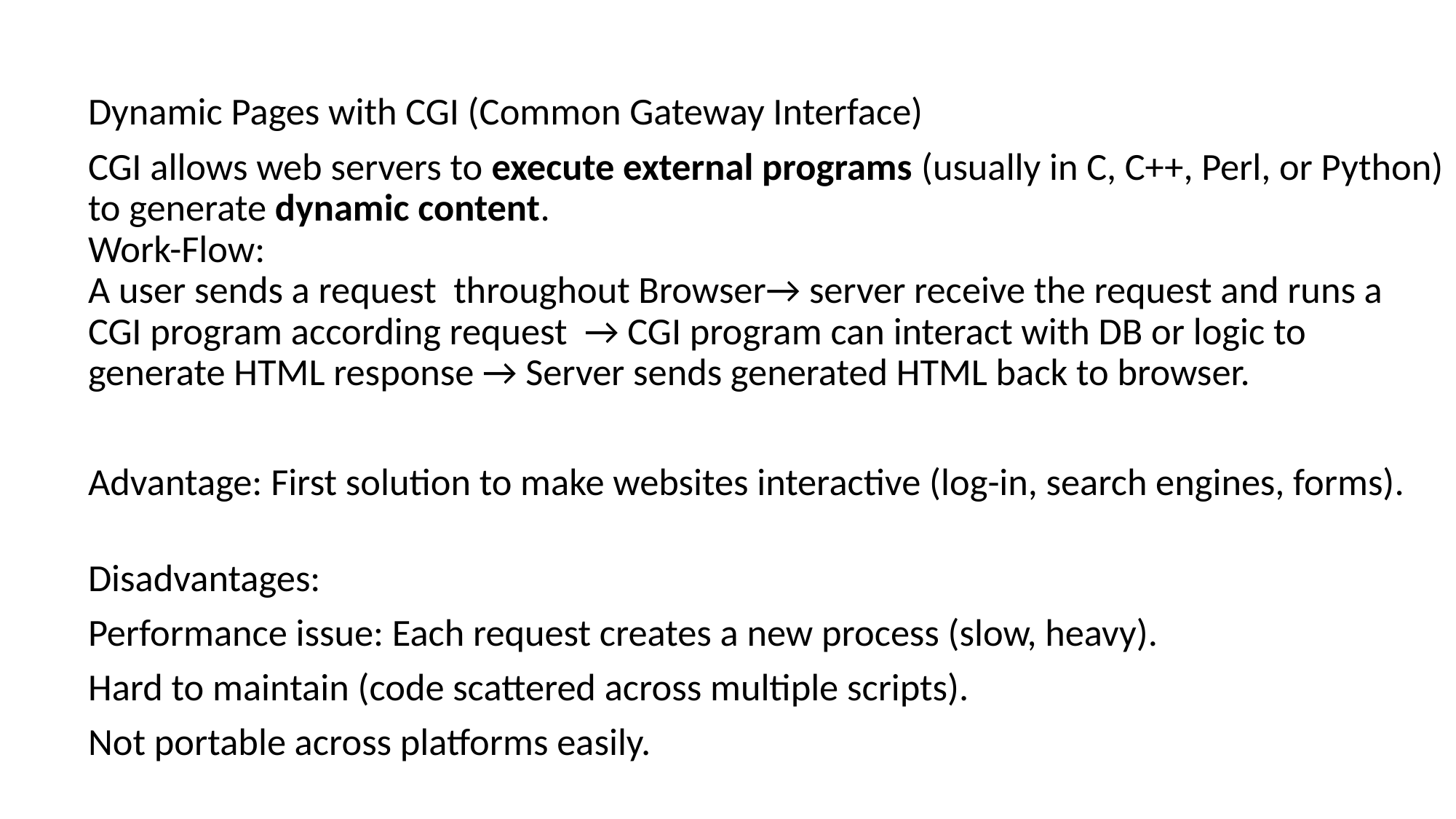

# Dynamic Pages with CGI (Common Gateway Interface)
CGI allows web servers to execute external programs (usually in C, C++, Perl, or Python) to generate dynamic content.
Work-Flow:
A user sends a request  throughout Browser→ server receive the request and runs a CGI program according request  → CGI program can interact with DB or logic to generate HTML response → Server sends generated HTML back to browser.

Advantage: First solution to make websites interactive (log-in, search engines, forms).
Disadvantages:
Performance issue: Each request creates a new process (slow, heavy).
Hard to maintain (code scattered across multiple scripts).
Not portable across platforms easily.